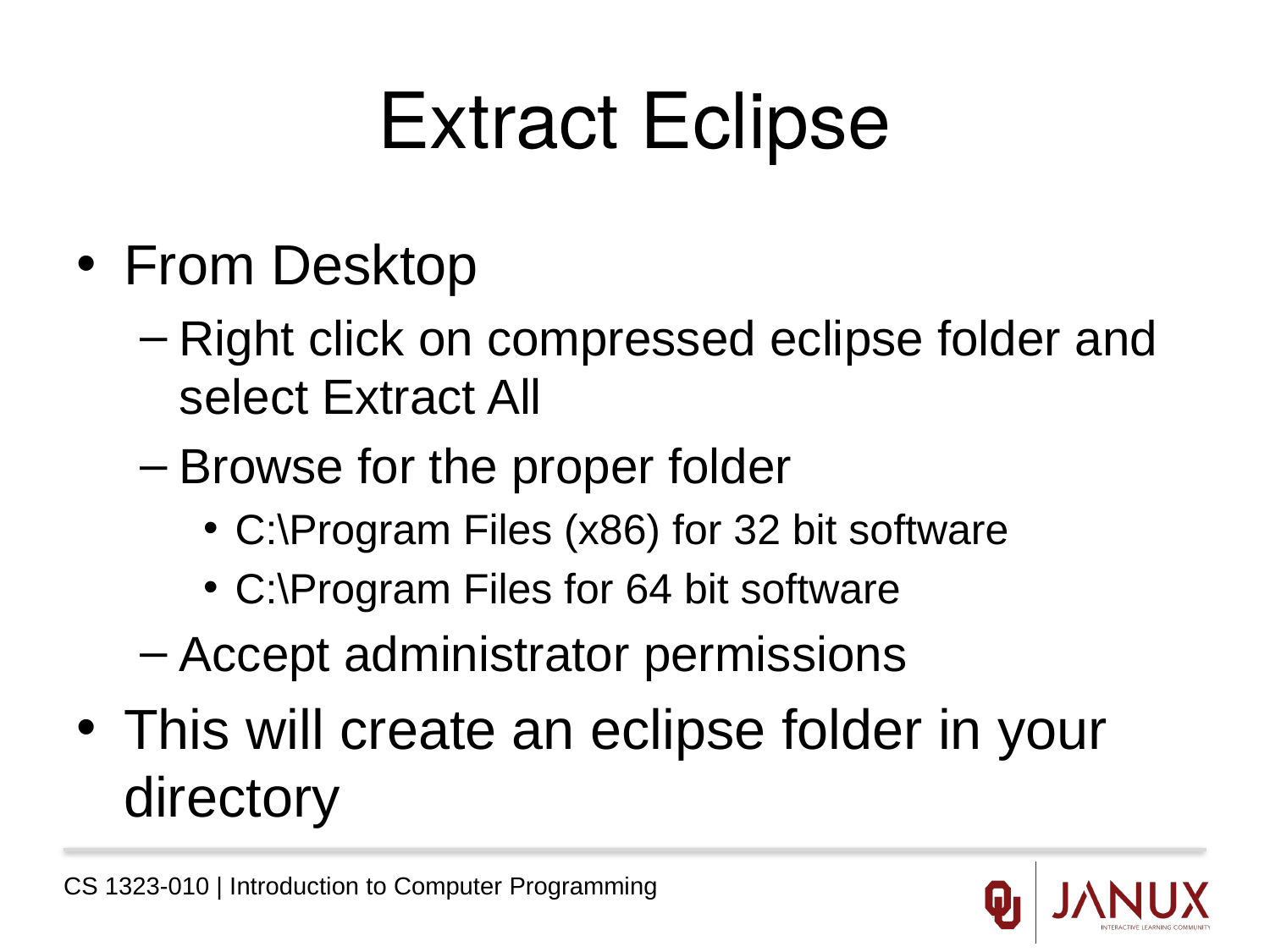

# Extract Eclipse
From Desktop
Right click on compressed eclipse folder and select Extract All
Browse for the proper folder
C:\Program Files (x86) for 32 bit software
C:\Program Files for 64 bit software
Accept administrator permissions
This will create an eclipse folder in your directory